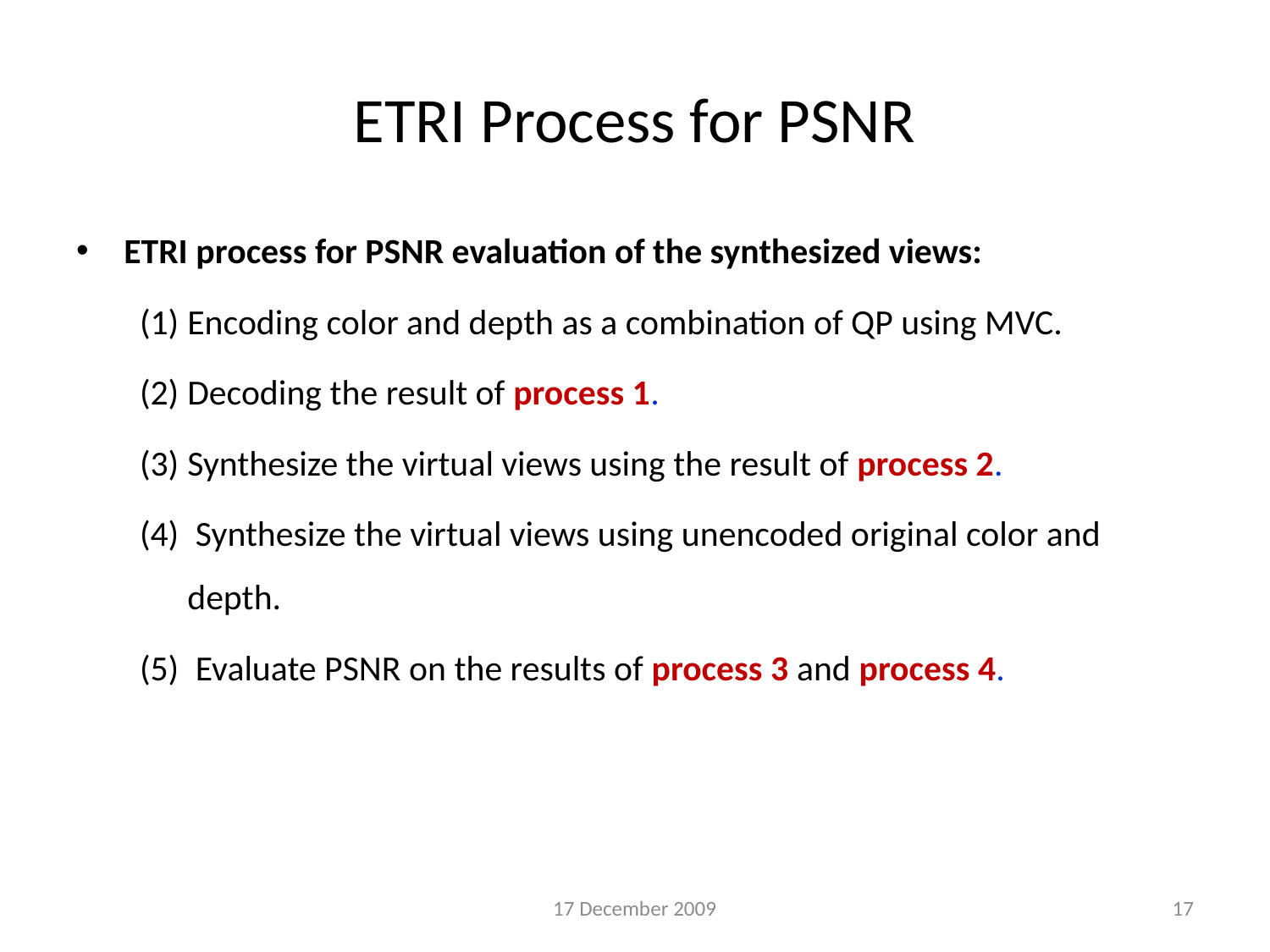

# ETRI Process for PSNR
ETRI process for PSNR evaluation of the synthesized views:
Encoding color and depth as a combination of QP using MVC.
Decoding the result of process 1.
Synthesize the virtual views using the result of process 2.
 Synthesize the virtual views using unencoded original color and depth.
 Evaluate PSNR on the results of process 3 and process 4.

17 December 2009
17